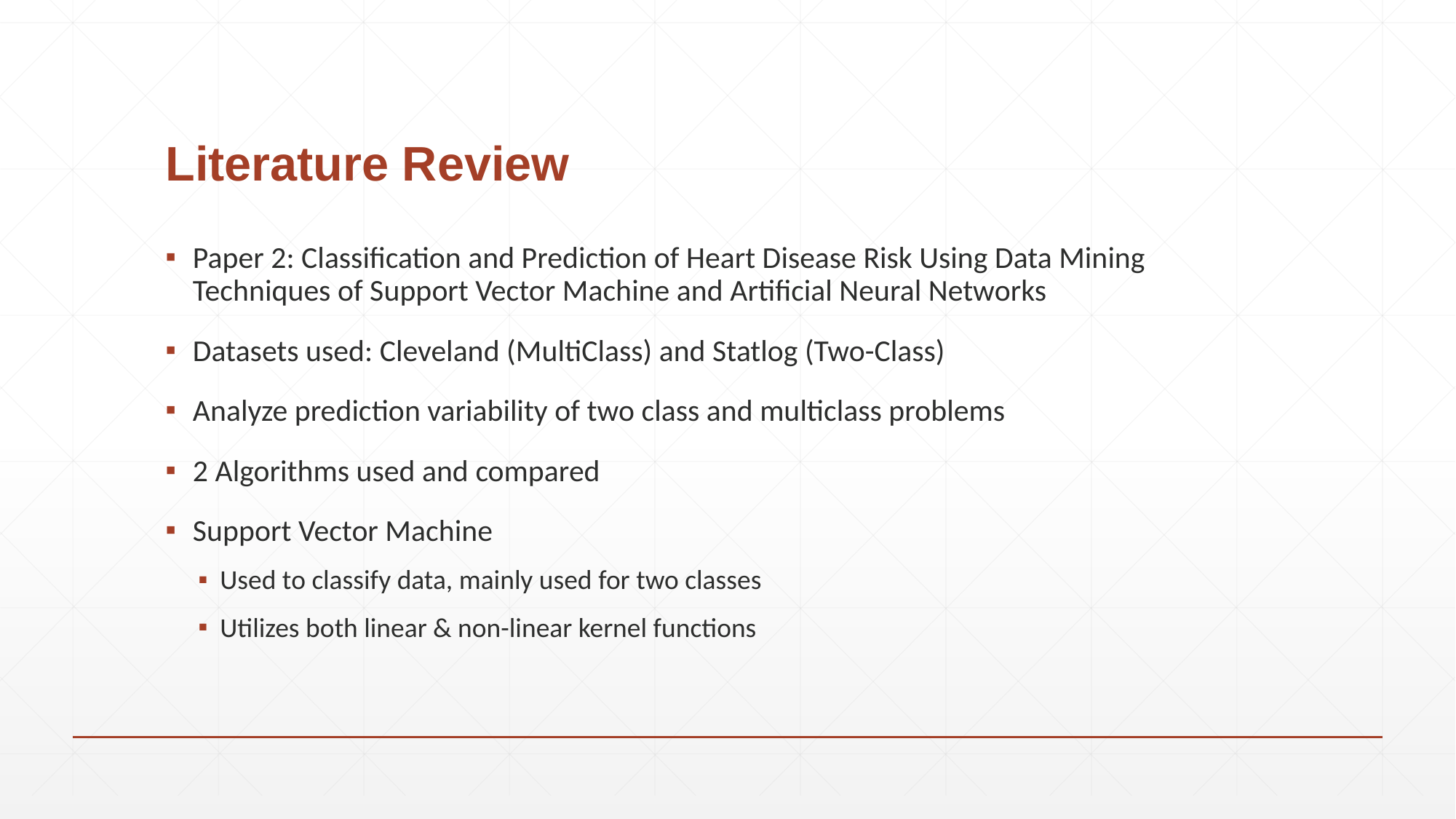

# Literature Review
Paper 2: Classification and Prediction of Heart Disease Risk Using Data Mining Techniques of Support Vector Machine and Artificial Neural Networks
Datasets used: Cleveland (MultiClass) and Statlog (Two-Class)
Analyze prediction variability of two class and multiclass problems
2 Algorithms used and compared
Support Vector Machine
Used to classify data, mainly used for two classes
Utilizes both linear & non-linear kernel functions